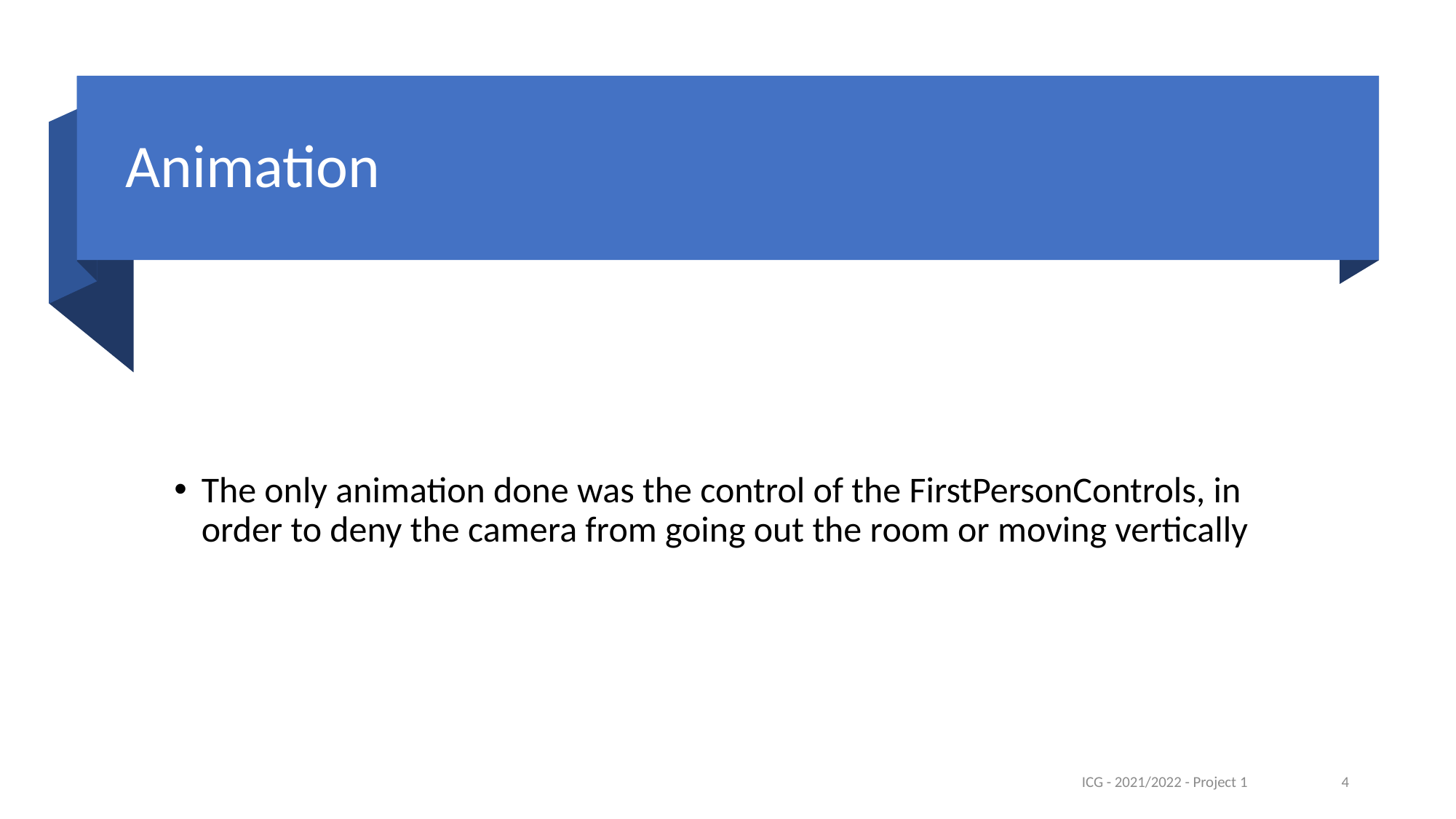

# Animation

The only animation done was the control of the FirstPersonControls, in order to deny the camera from going out the room or moving vertically
ICG - 2021/2022 - Project 1
4